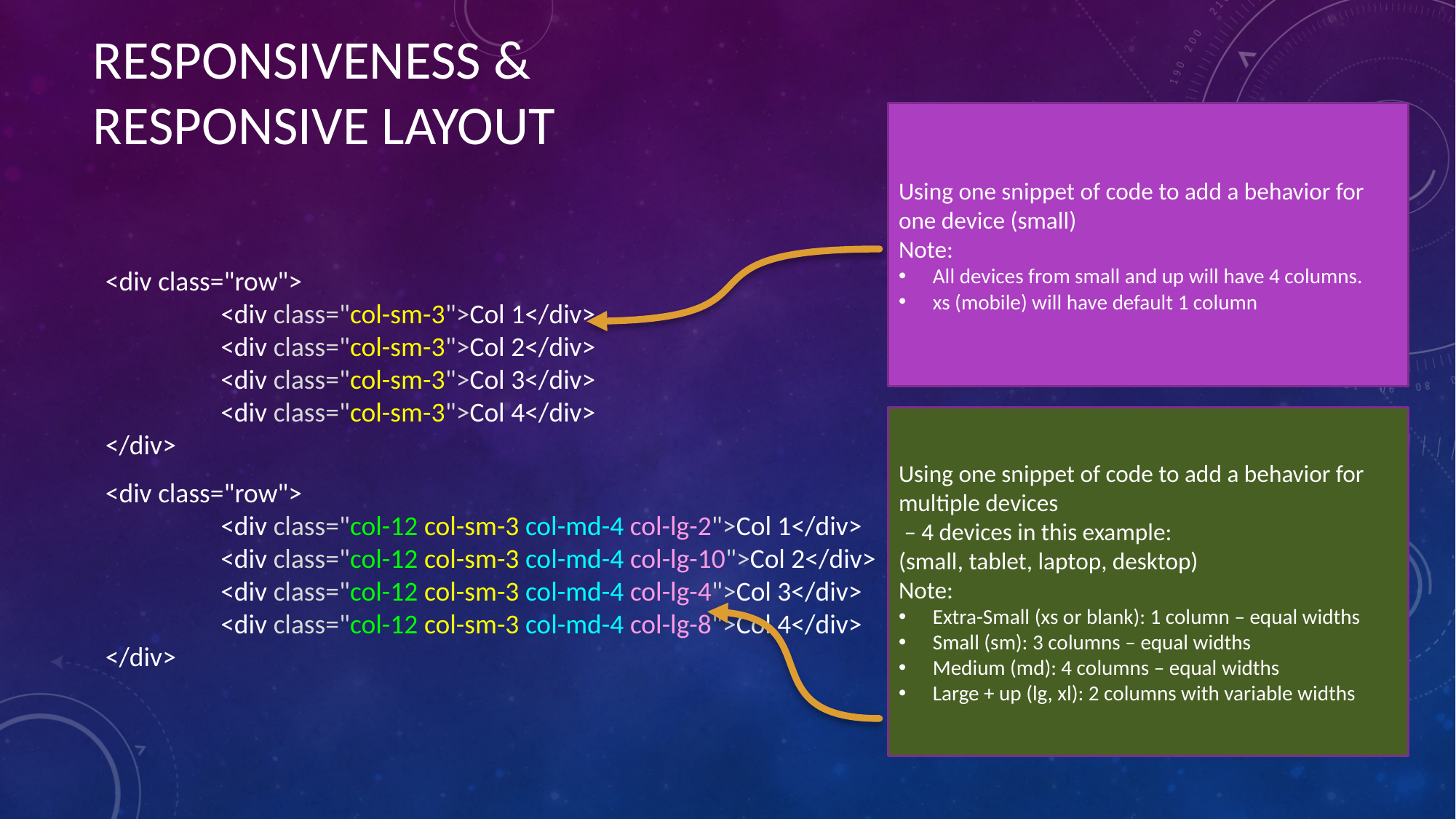

# Responsiveness & responsive layout
Using one snippet of code to add a behavior for one device (small)
Note:
All devices from small and up will have 4 columns.
xs (mobile) will have default 1 column
<div class="row">
	 <div class="col-sm-3">Col 1</div>
	 <div class="col-sm-3">Col 2</div>
	 <div class="col-sm-3">Col 3</div>
	 <div class="col-sm-3">Col 4</div>
</div>
<div class="row">
	 <div class="col-12 col-sm-3 col-md-4 col-lg-2">Col 1</div>
	 <div class="col-12 col-sm-3 col-md-4 col-lg-10">Col 2</div>
	 <div class="col-12 col-sm-3 col-md-4 col-lg-4">Col 3</div>
	 <div class="col-12 col-sm-3 col-md-4 col-lg-8">Col 4</div>
</div>

Using one snippet of code to add a behavior for multiple devices
 – 4 devices in this example:
(small, tablet, laptop, desktop)
Note:
Extra-Small (xs or blank): 1 column – equal widths
Small (sm): 3 columns – equal widths
Medium (md): 4 columns – equal widths
Large + up (lg, xl): 2 columns with variable widths